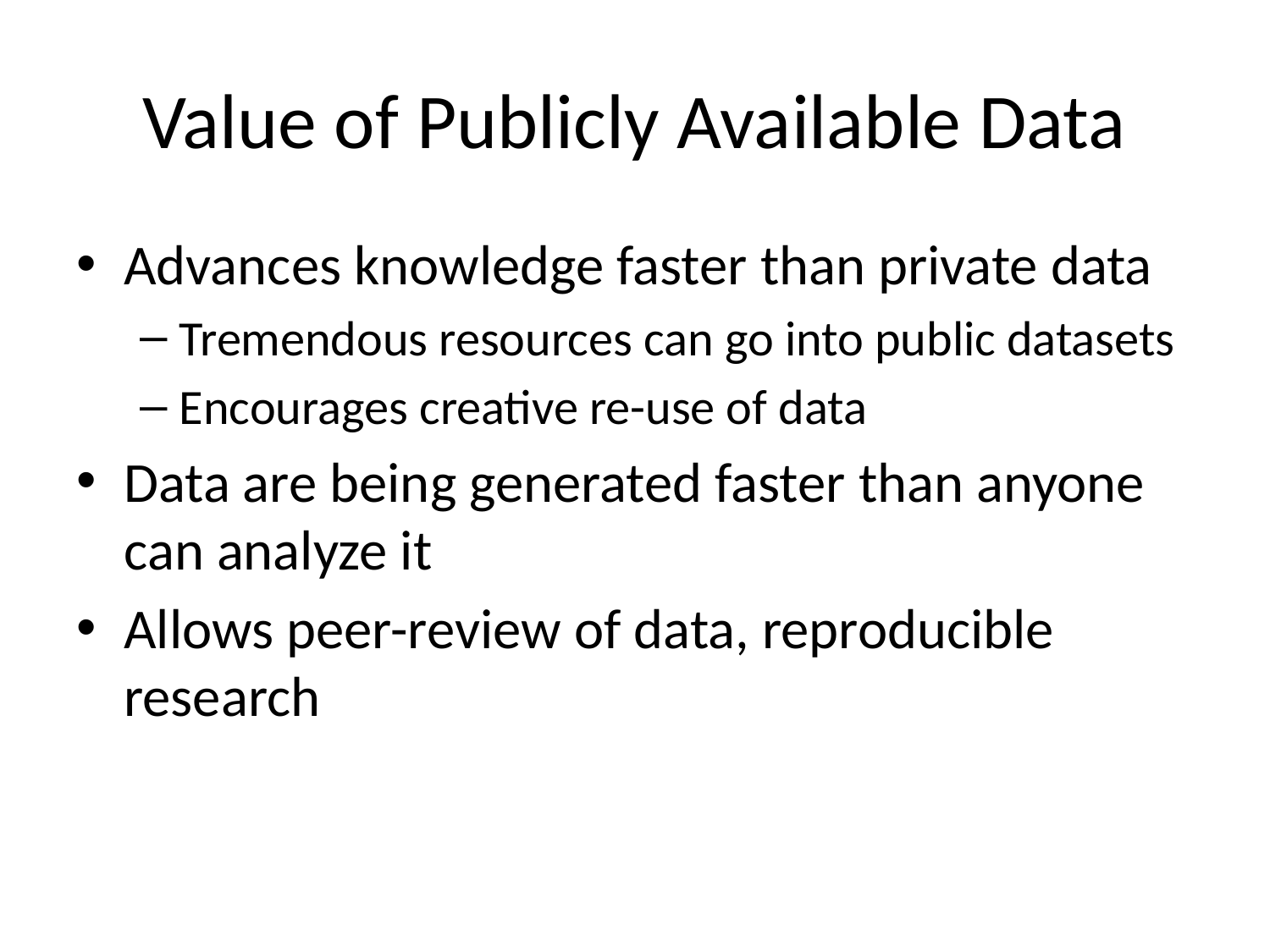

# Value of Publicly Available Data
Advances knowledge faster than private data
Tremendous resources can go into public datasets
Encourages creative re-use of data
Data are being generated faster than anyone can analyze it
Allows peer-review of data, reproducible research